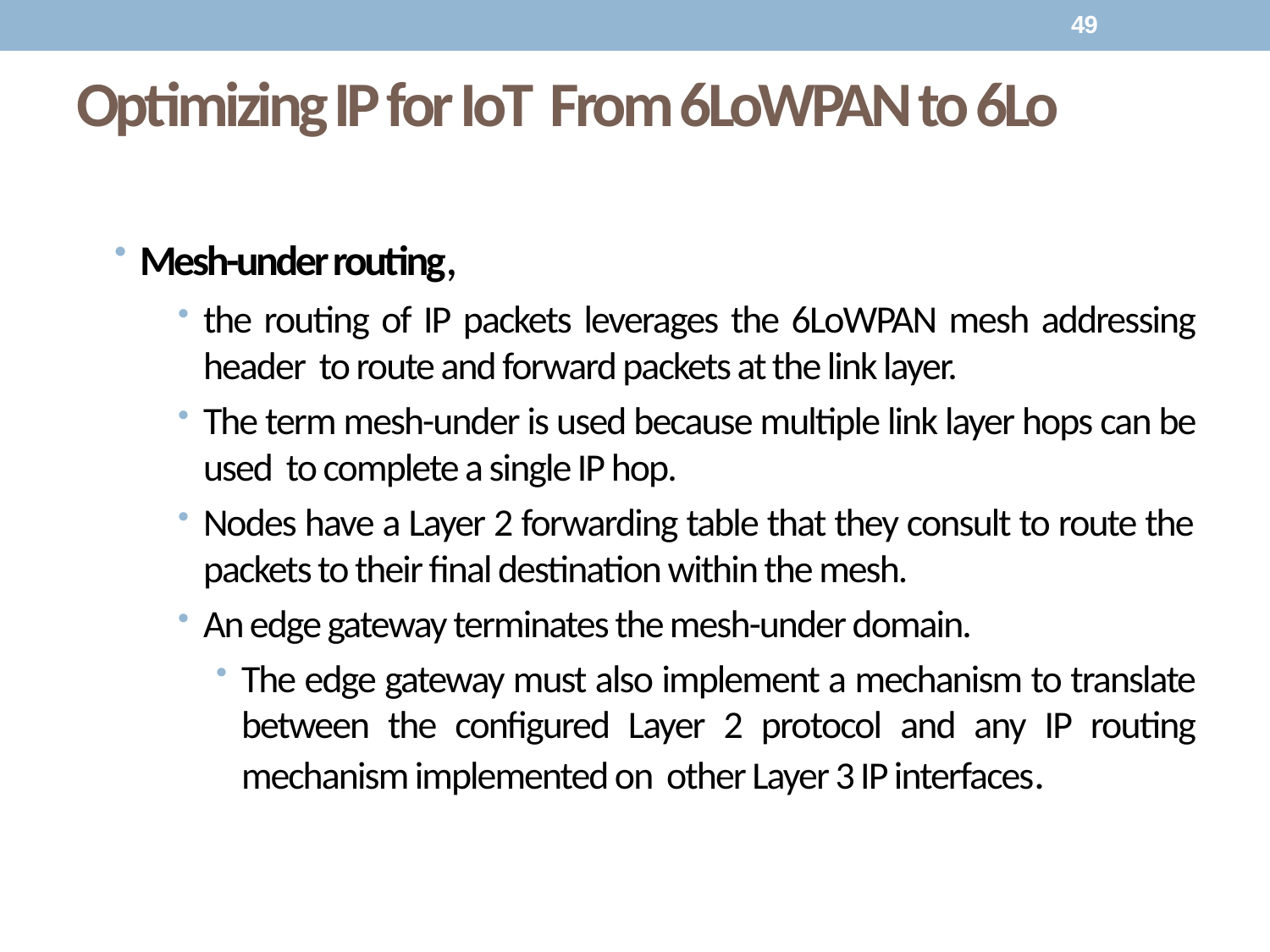

49
# Optimizing IP for IoT  From 6LoWPAN to 6Lo
Mesh-under routing,
the routing of IP packets leverages the 6LoWPAN mesh addressing header  to route and forward packets at the link layer.
The term mesh-under is used because multiple link layer hops can be used  to complete a single IP hop.
Nodes have a Layer 2 forwarding table that they consult to route the packets to their final destination within the mesh.
An edge gateway terminates the mesh-under domain.
The edge gateway must also implement a mechanism to translate between the configured Layer 2 protocol and any IP routing mechanism implemented on  other Layer 3 IP interfaces.